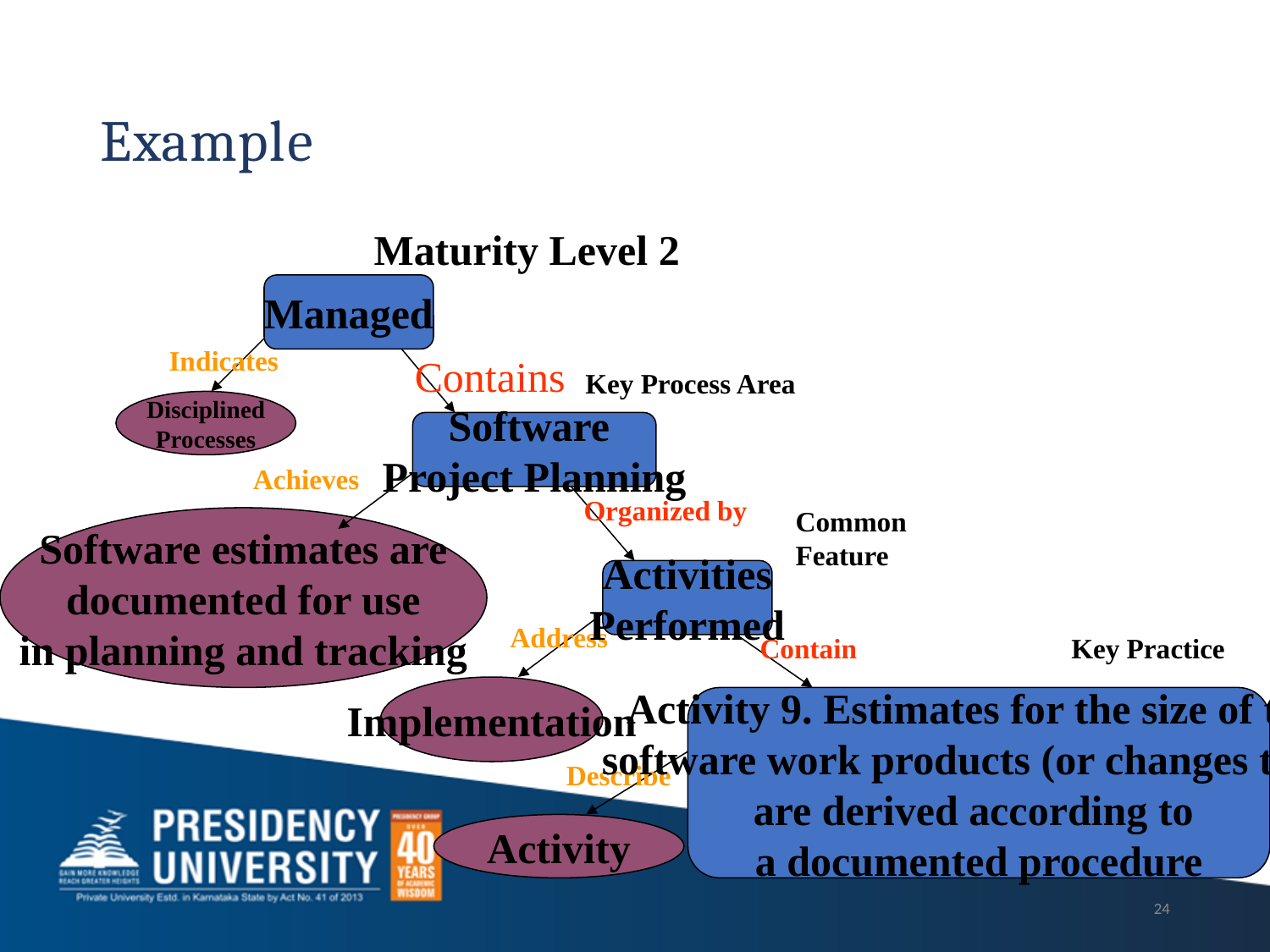

# Example
Maturity Level 2
Managed
Indicates

Disciplined
Processes
Contains

Key Process Area
Software
Project Planning
Achieves

Organized by
Common
Feature
Activities
Performed
Address

Implementation
Software estimates are
documented for use
in planning and tracking
Contain
Key Practice

Activity 9. Estimates for the size of the
software work products (or changes to it)
are derived according to
a documented procedure

Describe
Activity
24